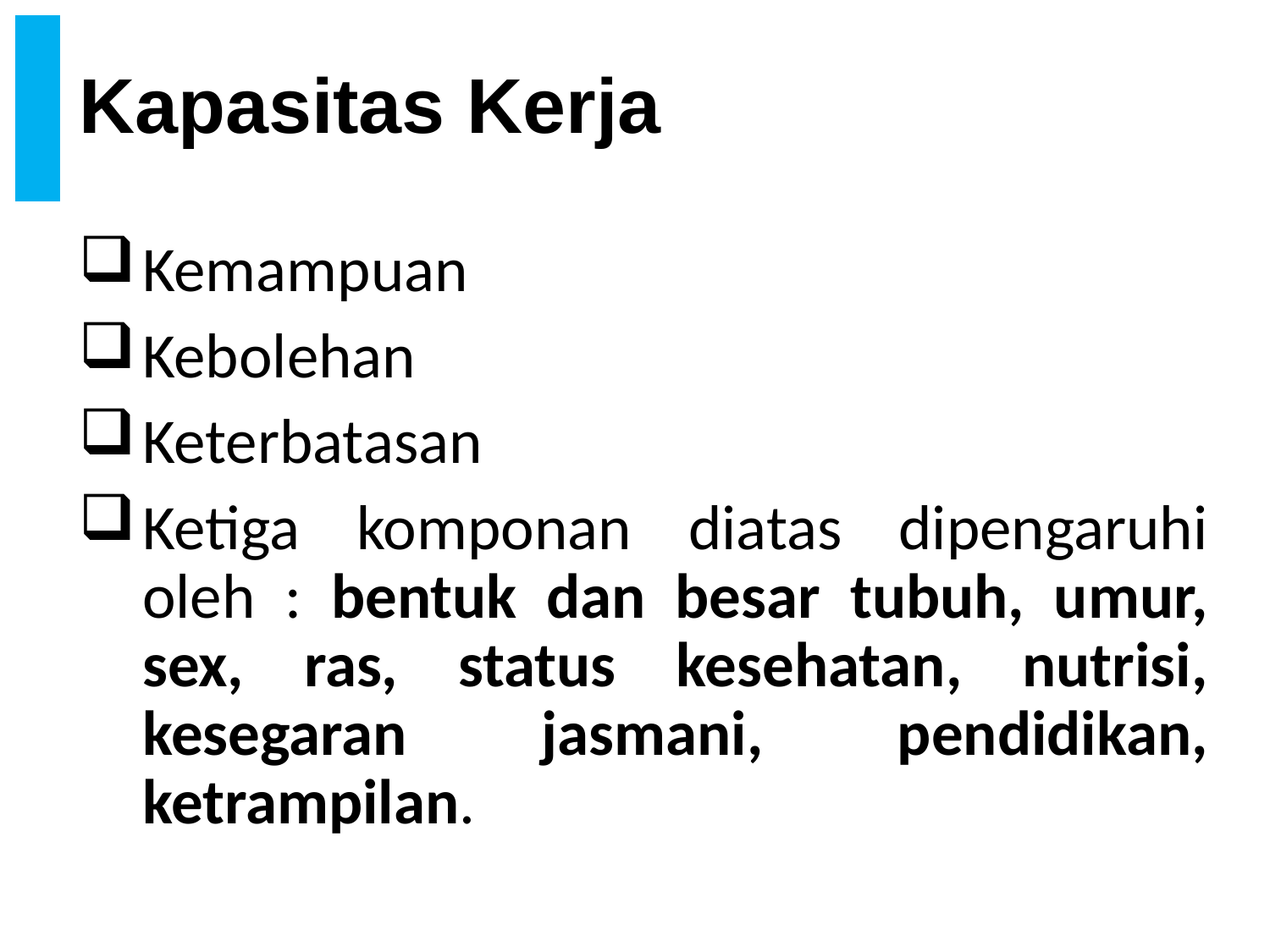

# Kapasitas Kerja
Kemampuan
Kebolehan
Keterbatasan
Ketiga komponan diatas dipengaruhi oleh : bentuk dan besar tubuh, umur, sex, ras, status kesehatan, nutrisi, kesegaran jasmani, pendidikan, ketrampilan.